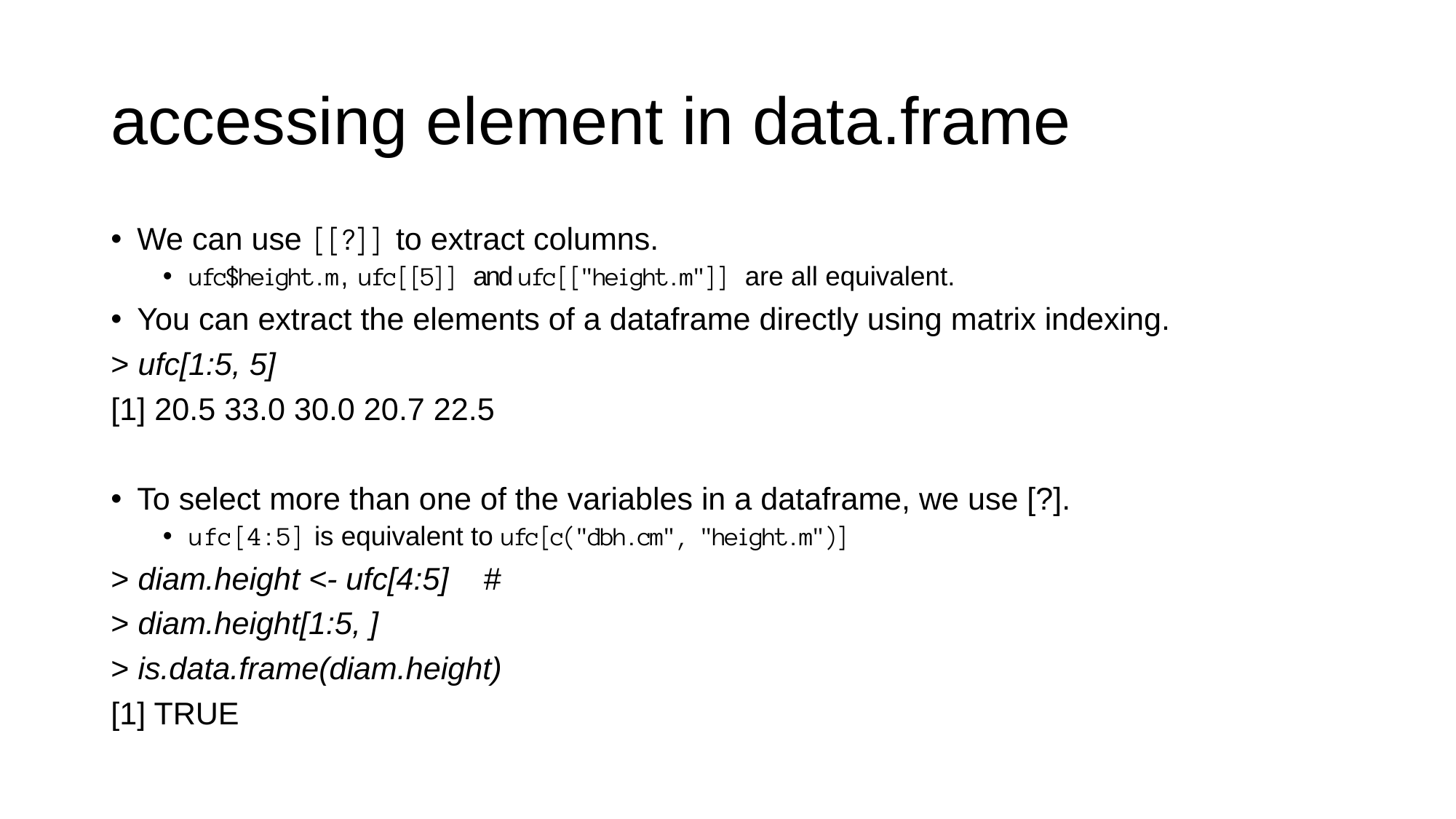

# accessing element in data.frame
We can use [[?]] to extract columns.
ufc$height.m,  ufc[[5]] and ufc[["height.m"]] are all equivalent.
You can extract the elements of a dataframe directly using matrix indexing.
> ufc[1:5, 5]
[1] 20.5 33.0 30.0 20.7 22.5

To select more than one of the variables in a dataframe, we use [?].
ufc[4:5] is equivalent to ufc[c("dbh.cm", "height.m")]
> diam.height <- ufc[4:5]    #
> diam.height[1:5, ]
> is.data.frame(diam.height)
[1] TRUE